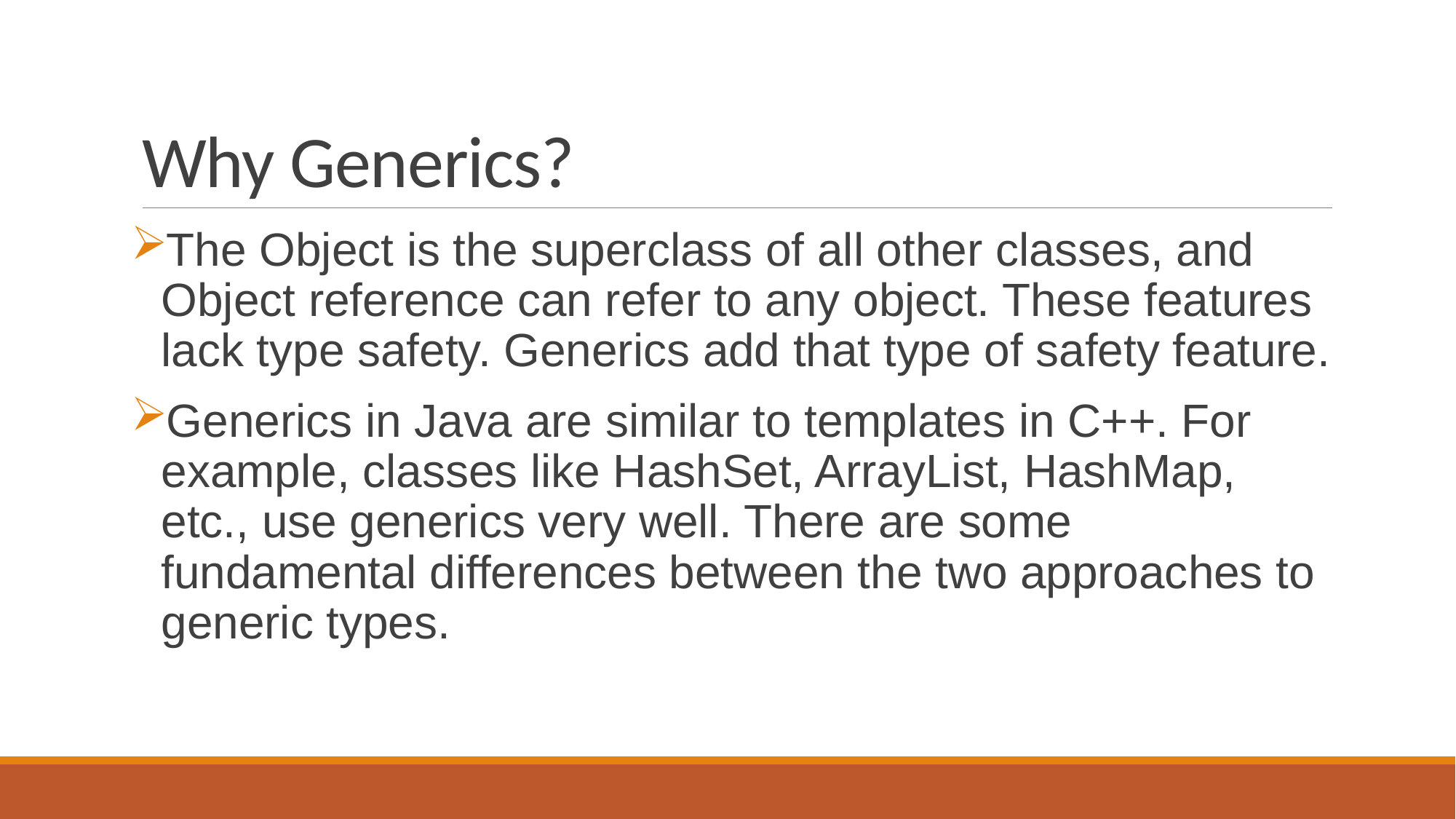

# Why Generics?
The Object is the superclass of all other classes, and Object reference can refer to any object. These features lack type safety. Generics add that type of safety feature.
Generics in Java are similar to templates in C++. For example, classes like HashSet, ArrayList, HashMap, etc., use generics very well. There are some fundamental differences between the two approaches to generic types.